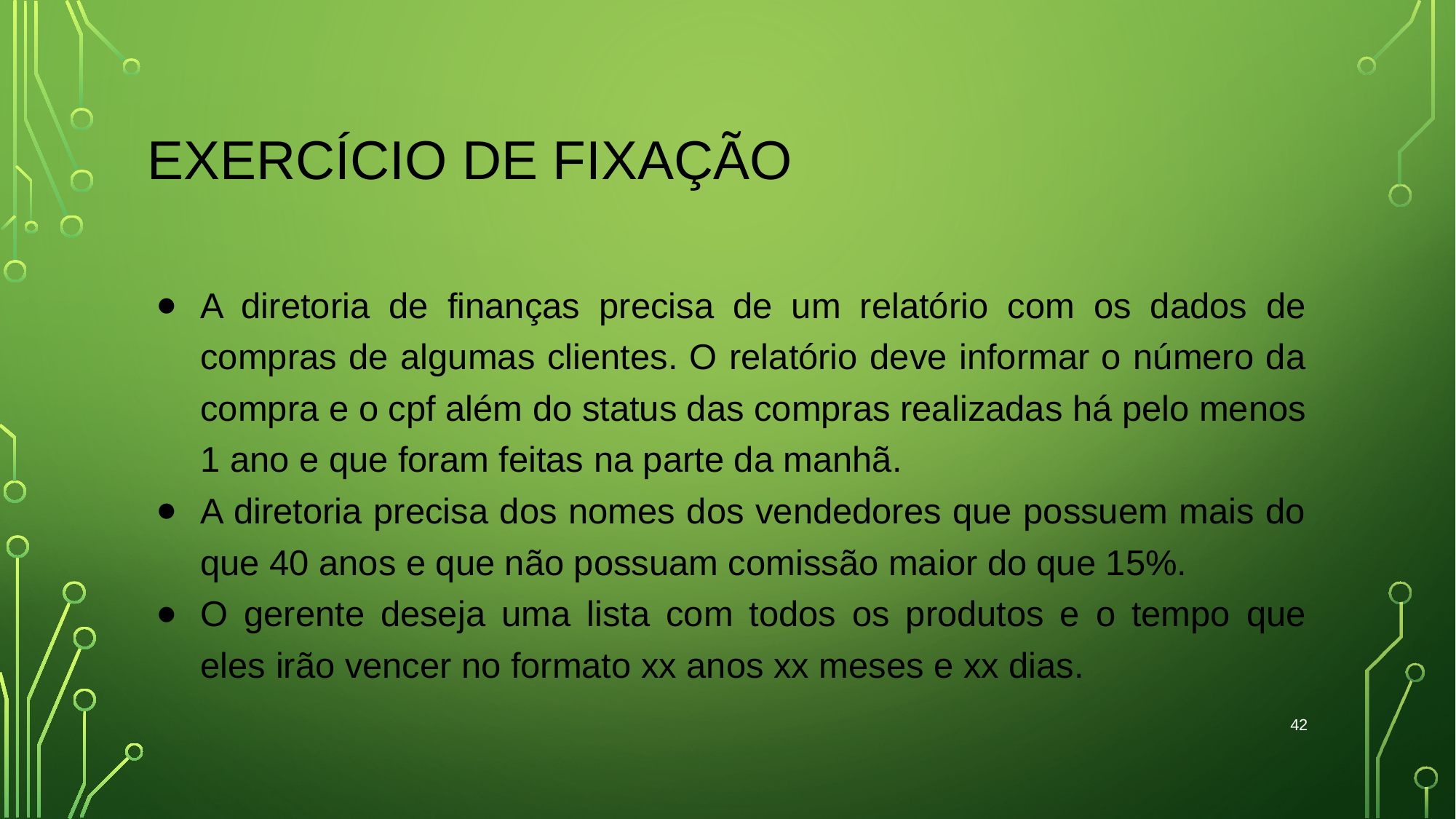

# EXERCÍCIO DE FIXAÇÃO
A diretoria de finanças precisa de um relatório com os dados de compras de algumas clientes. O relatório deve informar o número da compra e o cpf além do status das compras realizadas há pelo menos 1 ano e que foram feitas na parte da manhã.
A diretoria precisa dos nomes dos vendedores que possuem mais do que 40 anos e que não possuam comissão maior do que 15%.
O gerente deseja uma lista com todos os produtos e o tempo que eles irão vencer no formato xx anos xx meses e xx dias.
42